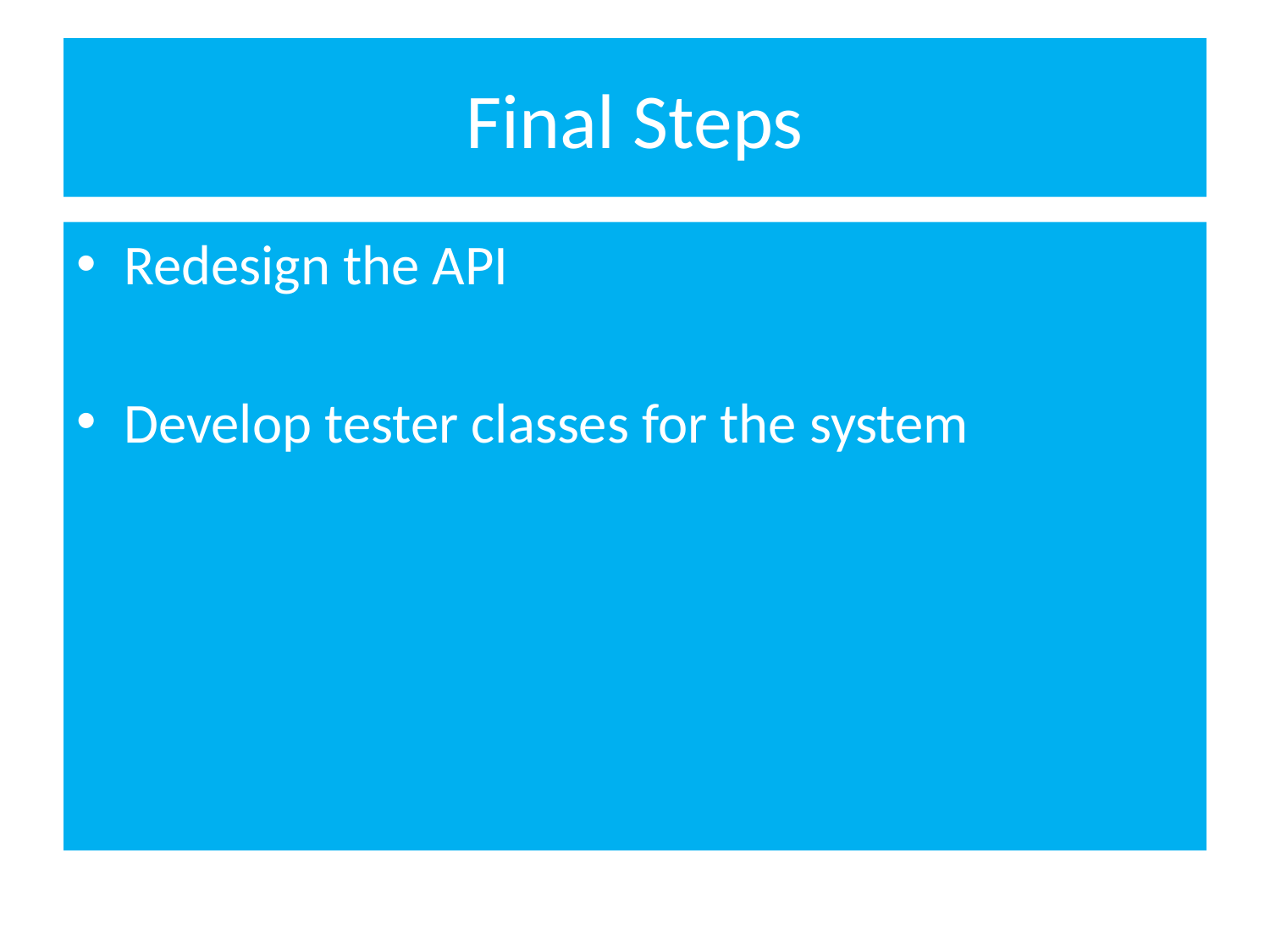

# Final Steps
Redesign the API

Develop tester classes for the system